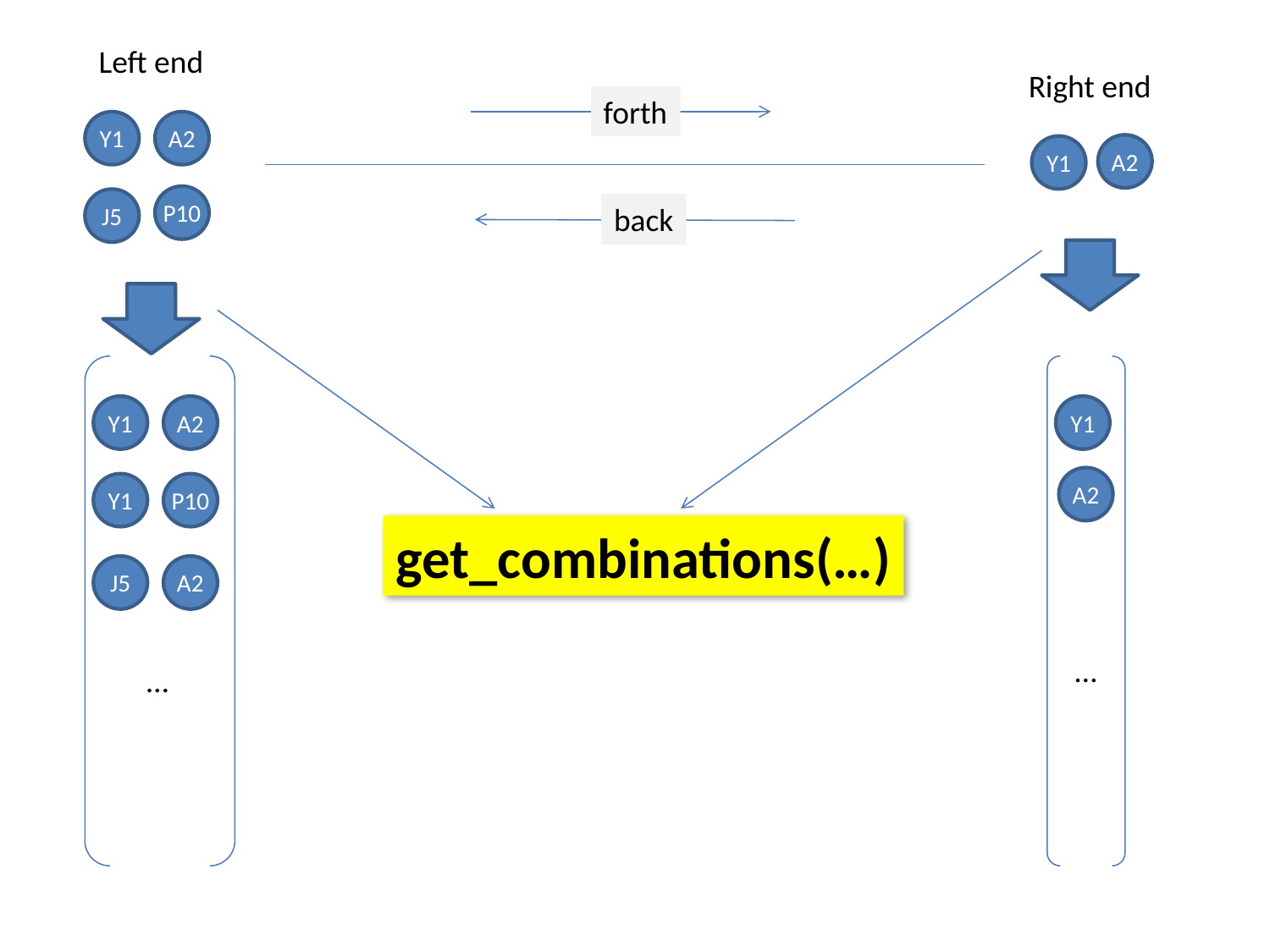

Left end
Right end
forth
Y1
A2
A2
Y1
P10
J5
back

Y1
A2
Y1
P10
J5
A2
…

Y1
A2
get_combinations(…)
…